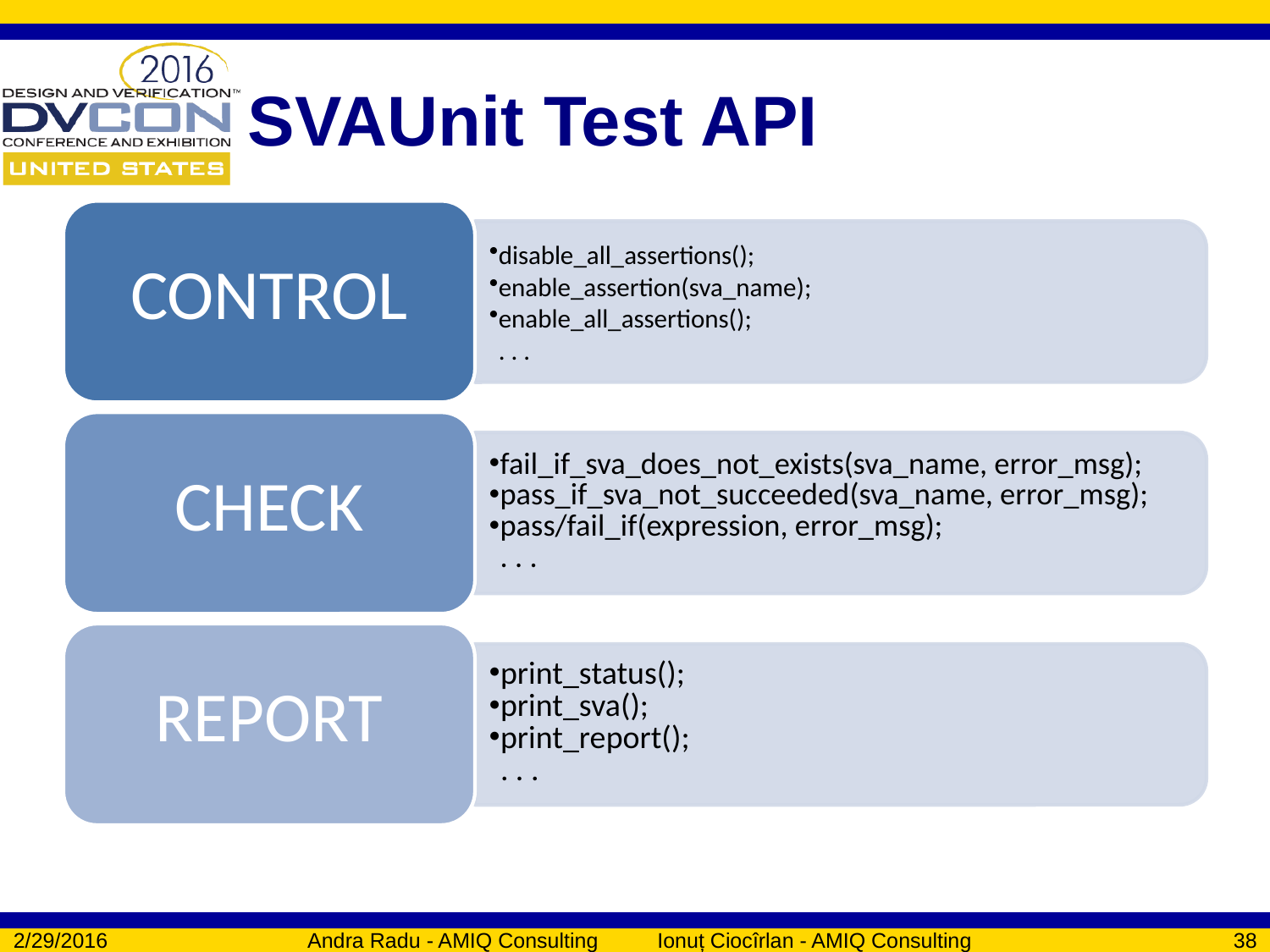

# SVAUnit Test API
CONTROL
disable_all_assertions();
CHECK
fail_if_sva_does_not_exists(sva_name, error_msg);
REPORT
print_status();
enable_assertion(sva_name);
enable_all_assertions();
. . .
pass_if_sva_not_succeeded(sva_name, error_msg);
pass/fail_if(expression, error_msg);
. . .
print_sva();
print_report();
. . .
2/29/2016
Andra Radu - AMIQ Consulting          Ionuț Ciocîrlan - AMIQ Consulting
38